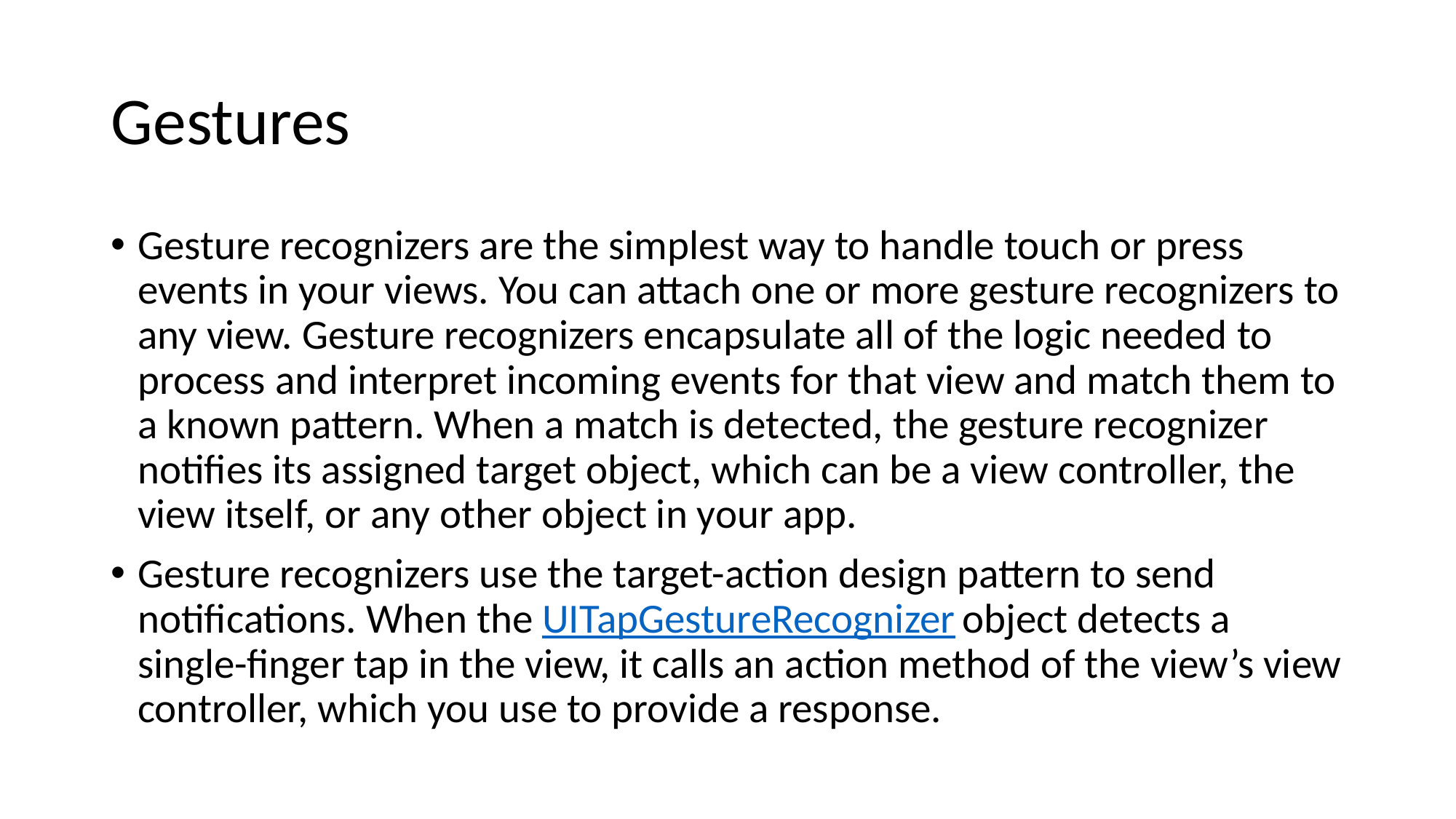

# Gestures
Gesture recognizers are the simplest way to handle touch or press events in your views. You can attach one or more gesture recognizers to any view. Gesture recognizers encapsulate all of the logic needed to process and interpret incoming events for that view and match them to a known pattern. When a match is detected, the gesture recognizer notifies its assigned target object, which can be a view controller, the view itself, or any other object in your app.
Gesture recognizers use the target-action design pattern to send notifications. When the UITapGestureRecognizer object detects a single-finger tap in the view, it calls an action method of the view’s view controller, which you use to provide a response.